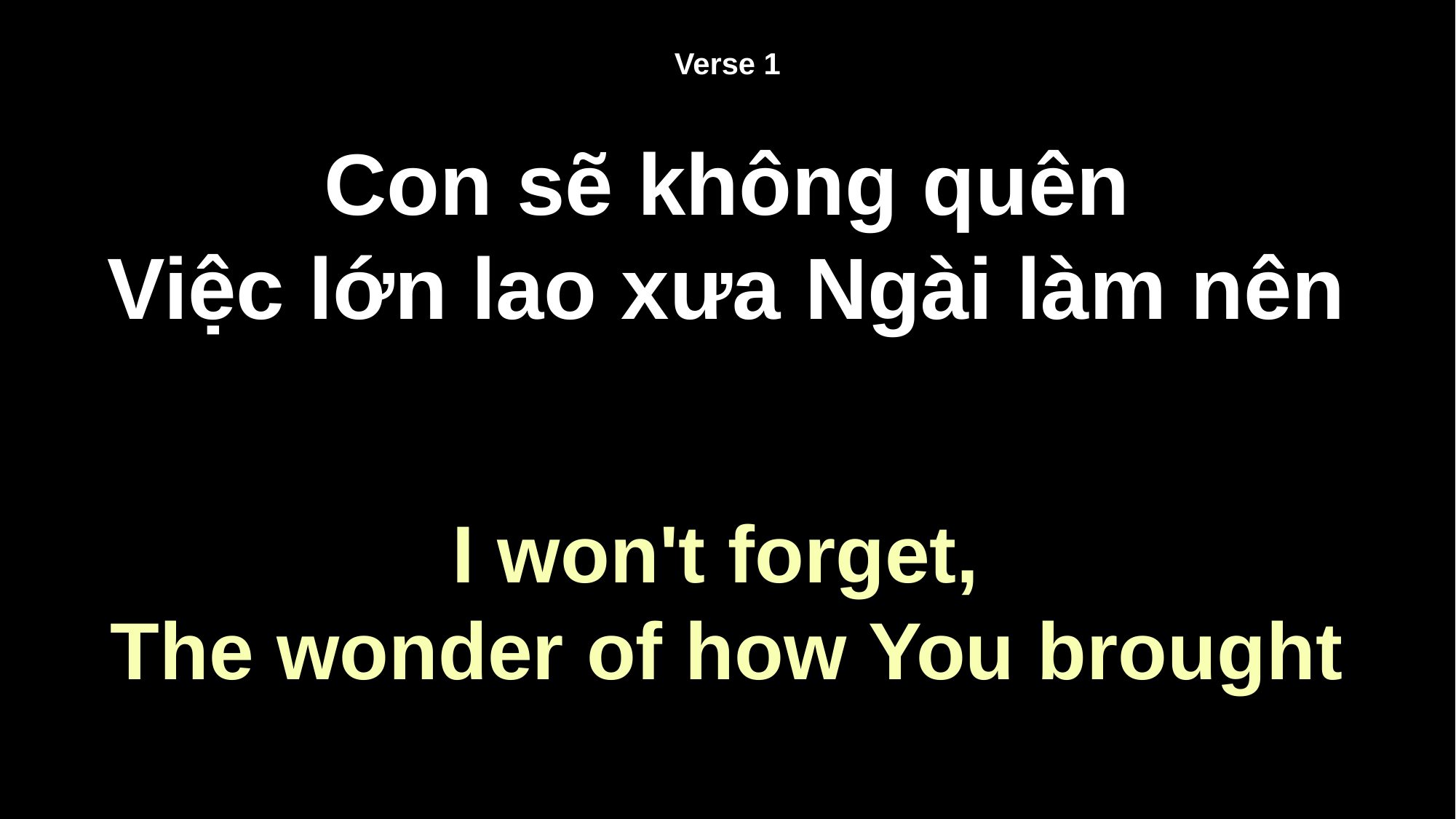

Verse 1
# Con sẽ không quên
Việc lớn lao xưa Ngài làm nên
I won't forget,
The wonder of how You brought